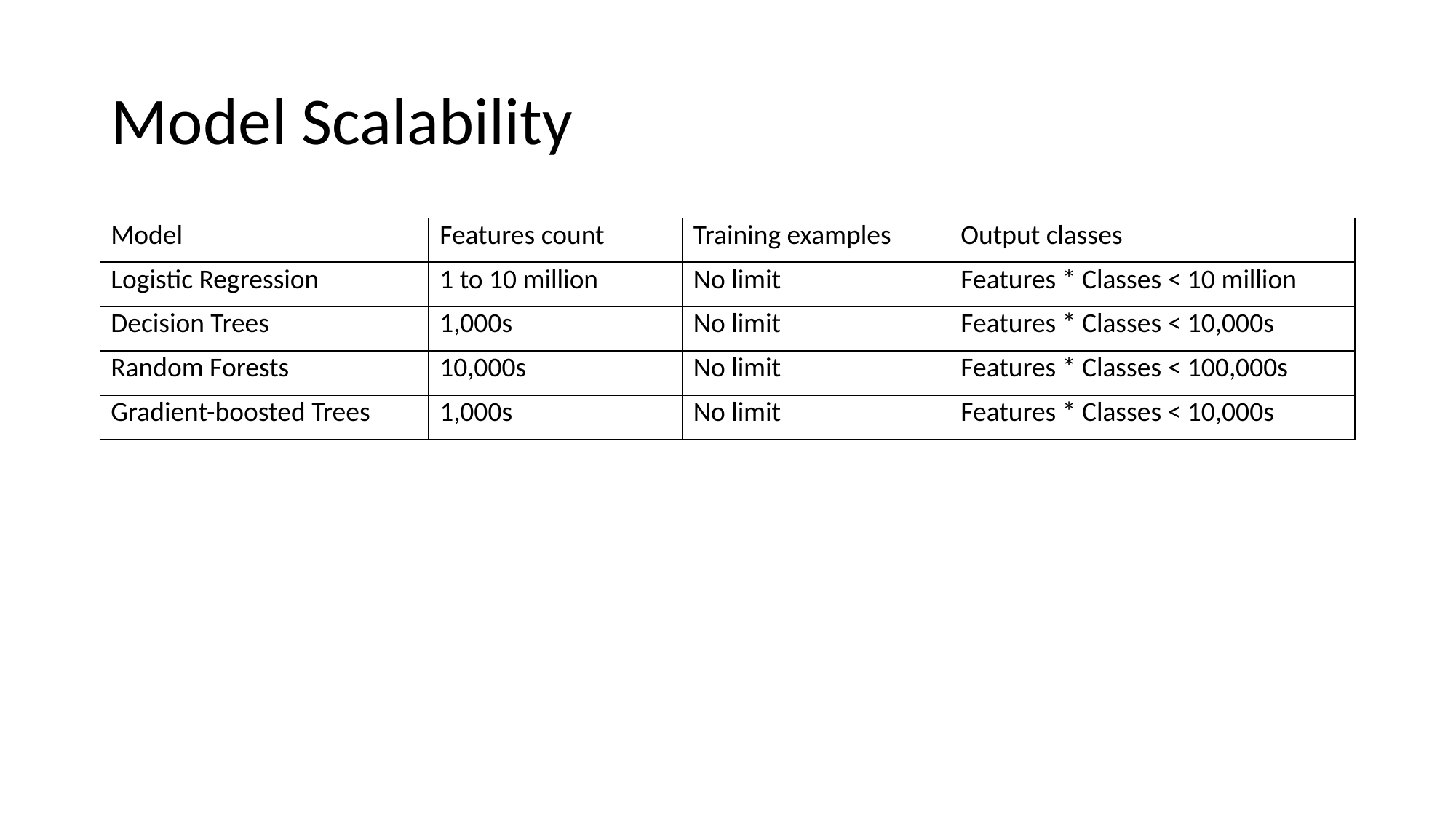

# Model Scalability
| Model | Features count | Training examples | Output classes |
| --- | --- | --- | --- |
| Logistic Regression | 1 to 10 million | No limit | Features \* Classes < 10 million |
| Decision Trees | 1,000s | No limit | Features \* Classes < 10,000s |
| Random Forests | 10,000s | No limit | Features \* Classes < 100,000s |
| Gradient-boosted Trees | 1,000s | No limit | Features \* Classes < 10,000s |